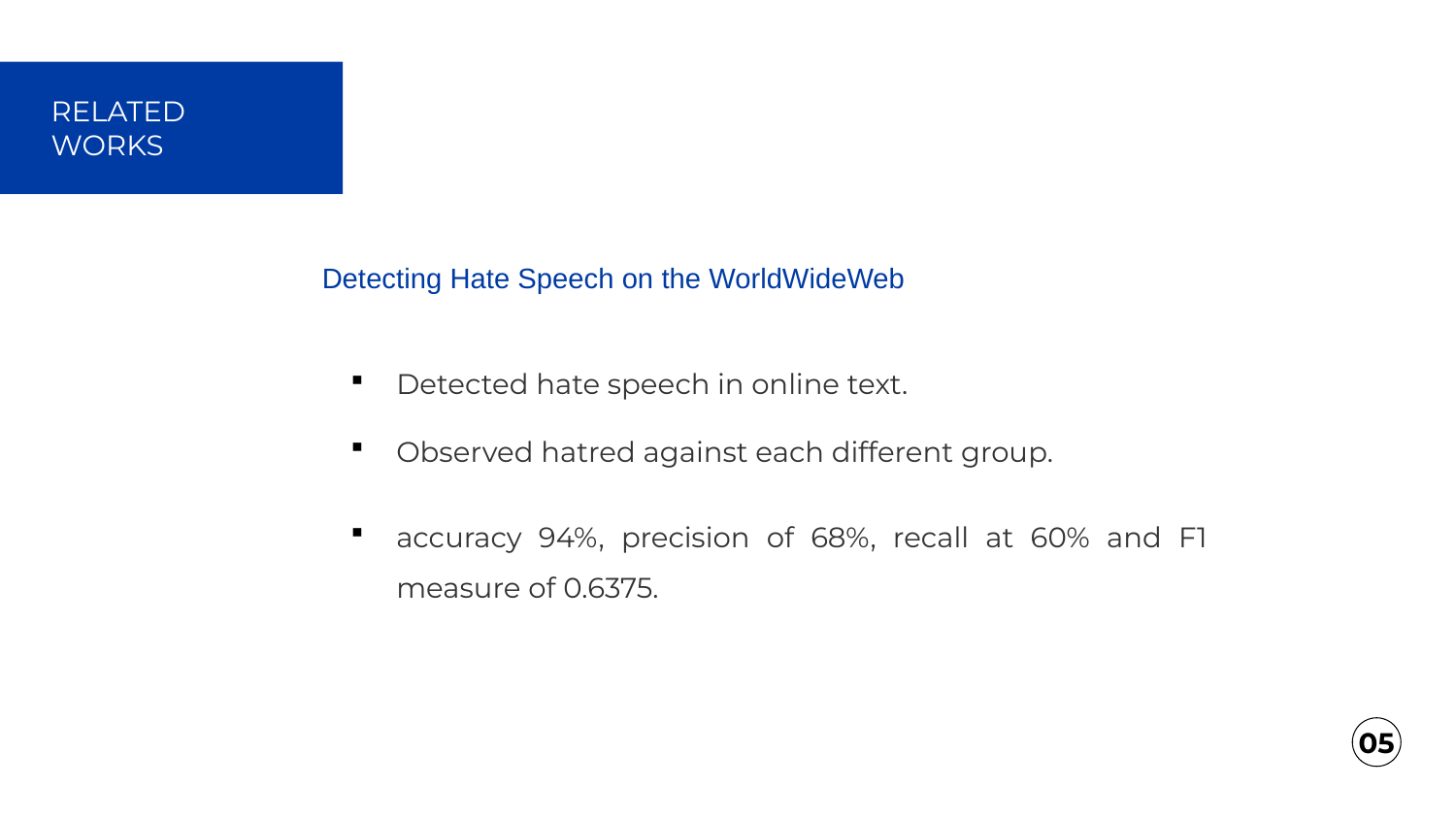

Detecting Hate Speech on the WorldWideWeb
Detected hate speech in online text.

Observed hatred against each different group.

accuracy 94%, precision of 68%, recall at 60% and F1 measure of 0.6375.
05